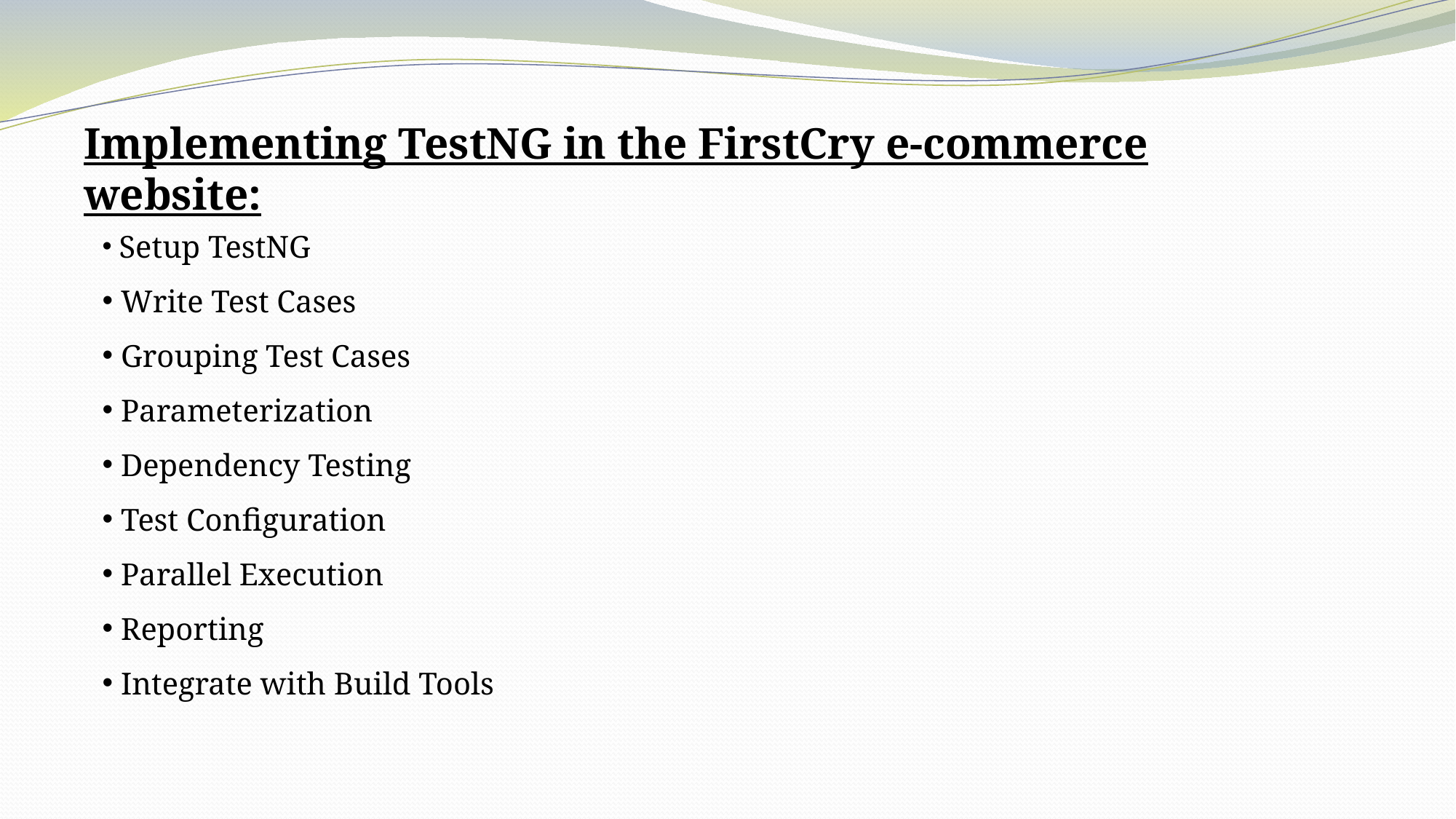

Implementing TestNG in the FirstCry e-commerce website:
 Setup TestNG
 Write Test Cases
 Grouping Test Cases
 Parameterization
 Dependency Testing
 Test Configuration
 Parallel Execution
 Reporting
 Integrate with Build Tools